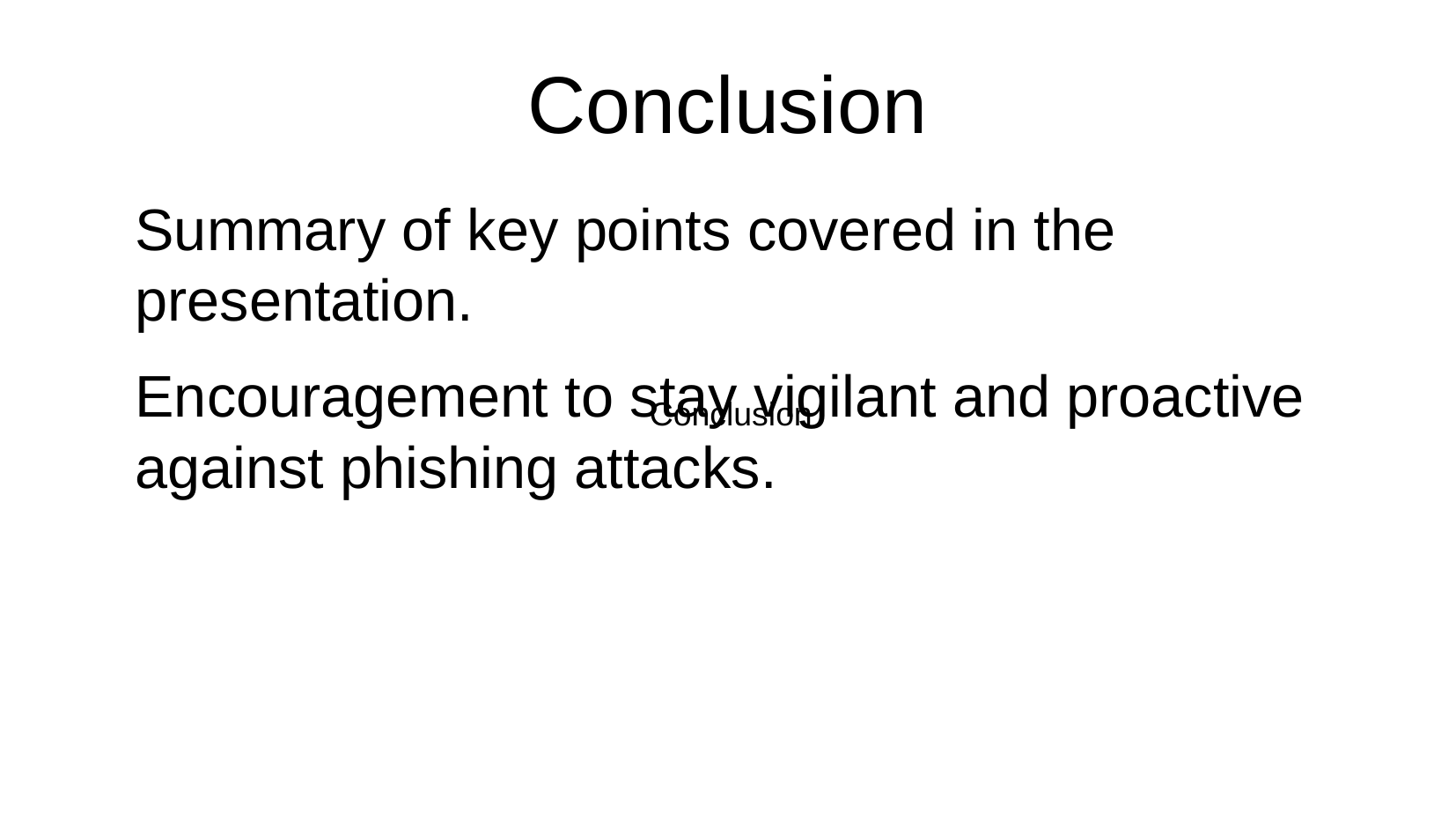

# Conclusion
Summary of key points covered in the presentation.
Encouragement to stay vigilant and proactive against phishing attacks.
Conclusion